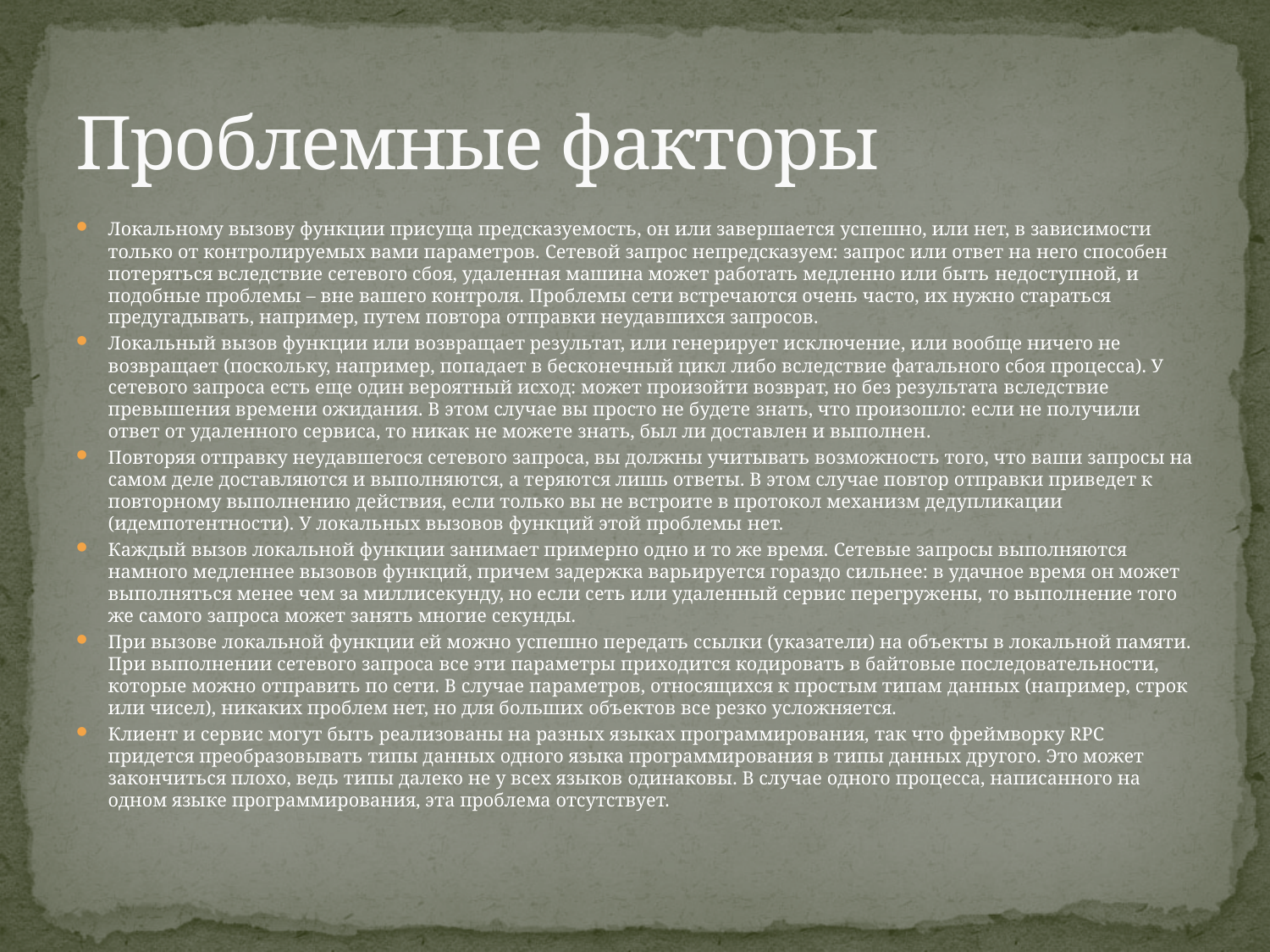

# Проблемные факторы
Локальному вызову функции присуща предсказуемость, он или завершается успешно, или нет, в зависимости только от контролируемых вами параметров. Сетевой запрос непредсказуем: запрос или ответ на него способен потеряться вследствие сетевого сбоя, удаленная машина может работать медленно или быть недоступной, и подобные проблемы – вне вашего контроля. Проблемы сети встречаются очень часто, их нужно стараться предугадывать, например, путем повтора отправки неудавшихся запросов.
Локальный вызов функции или возвращает результат, или генерирует исключение, или вообще ничего не возвращает (поскольку, например, попадает в бесконечный цикл либо вследствие фатального сбоя процесса). У сетевого запроса есть еще один вероятный исход: может произойти возврат, но без результата вследствие превышения времени ожидания. В этом случае вы просто не будете знать, что произошло: если не получили ответ от удаленного сервиса, то никак не можете знать, был ли доставлен и выполнен.
Повторяя отправку неудавшегося сетевого запроса, вы должны учитывать возможность того, что ваши запросы на самом деле доставляются и выполняются, а теряются лишь ответы. В этом случае повтор отправки приведет к повторному выполнению действия, если только вы не встроите в протокол механизм дедупликации (идемпотентности). У локальных вызовов функций этой проблемы нет.
Каждый вызов локальной функции занимает примерно одно и то же время. Сетевые запросы выполняются намного медленнее вызовов функций, причем задержка варьируется гораздо сильнее: в удачное время он может выполняться менее чем за миллисекунду, но если сеть или удаленный сервис перегружены, то выполнение того же самого запроса может занять многие секунды.
При вызове локальной функции ей можно успешно передать ссылки (указатели) на объекты в локальной памяти. При выполнении сетевого запроса все эти параметры приходится кодировать в байтовые последовательности, которые можно отправить по сети. В случае параметров, относящихся к простым типам данных (например, строк или чисел), никаких проблем нет, но для больших объектов все резко усложняется.
Клиент и сервис могут быть реализованы на разных языках программирования, так что фреймворку RPC придется преобразовывать типы данных одного языка программирования в типы данных другого. Это может закончиться плохо, ведь типы далеко не у всех языков одинаковы. В случае одного процесса, написанного на одном языке программирования, эта проблема отсутствует.